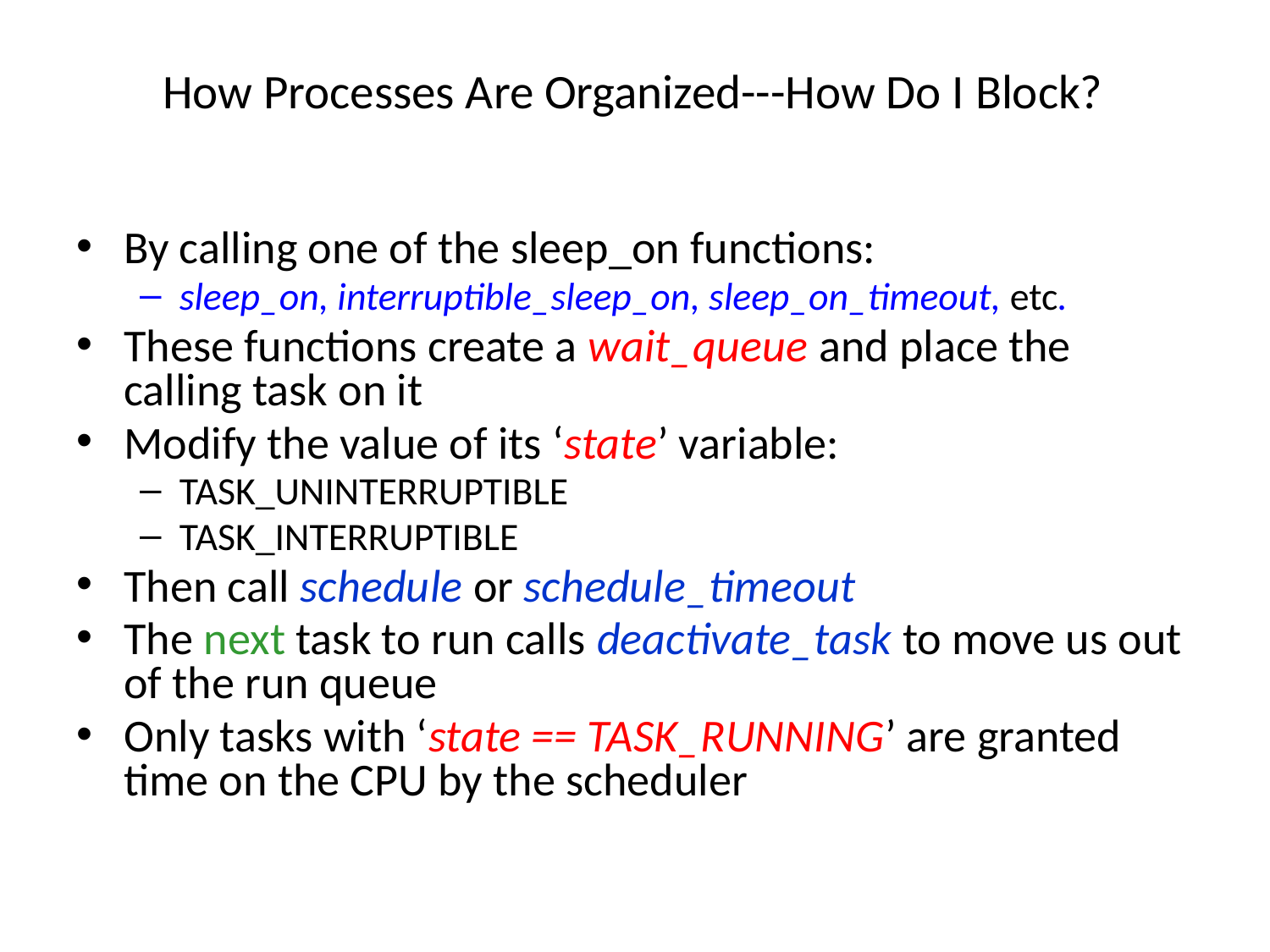

# How Processes Are Organized---How Do I Block?
By calling one of the sleep_on functions:
sleep_on, interruptible_sleep_on, sleep_on_timeout, etc.
These functions create a wait_queue and place the calling task on it
Modify the value of its ‘state’ variable:
TASK_UNINTERRUPTIBLE
TASK_INTERRUPTIBLE
Then call schedule or schedule_timeout
The next task to run calls deactivate_task to move us out of the run queue
Only tasks with ‘state == TASK_RUNNING’ are granted time on the CPU by the scheduler